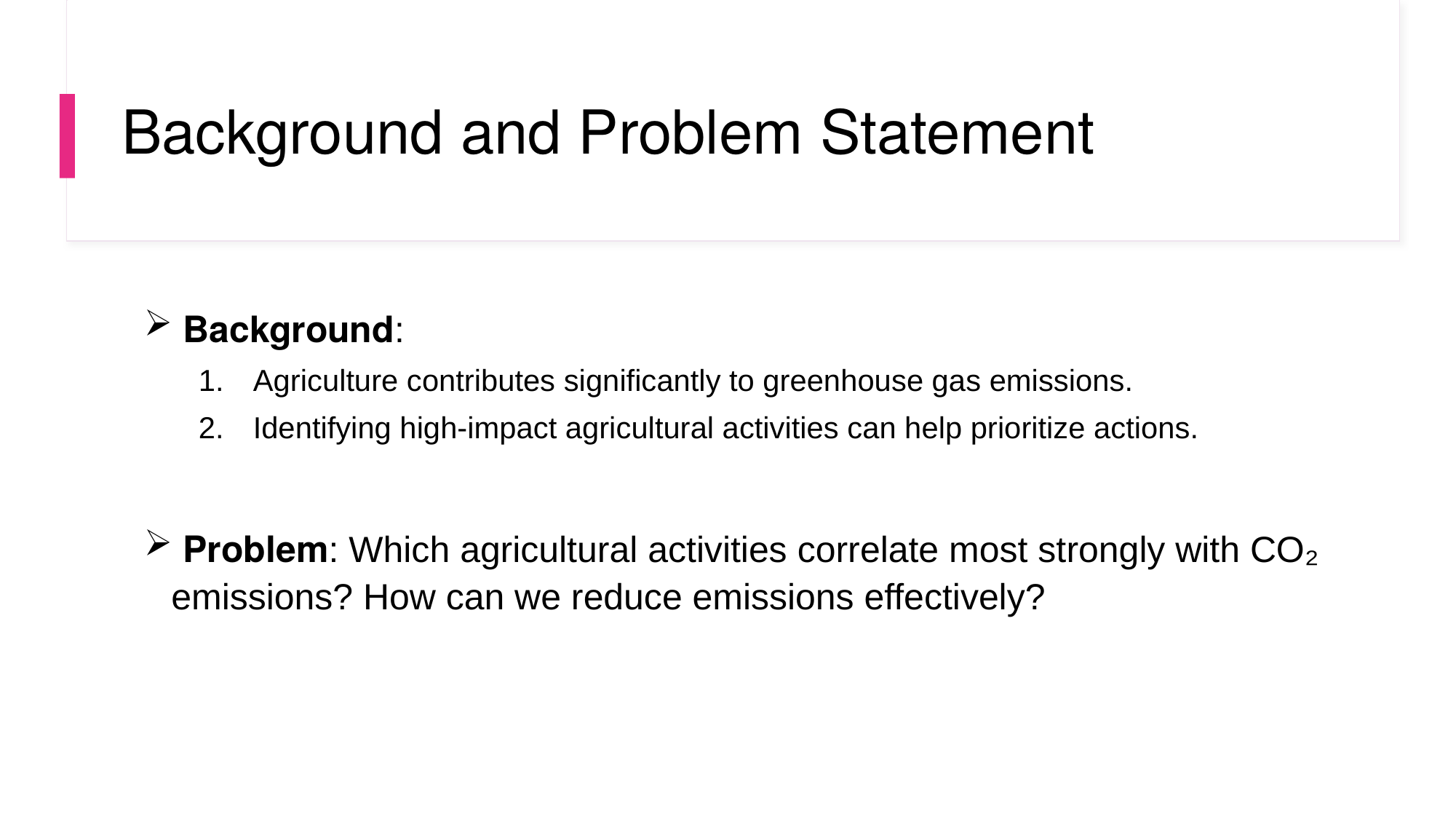

# Background and Problem Statement
 Background:
Agriculture contributes significantly to greenhouse gas emissions.
Identifying high-impact agricultural activities can help prioritize actions.

 Problem: Which agricultural activities correlate most strongly with CO₂ emissions? How can we reduce emissions effectively?